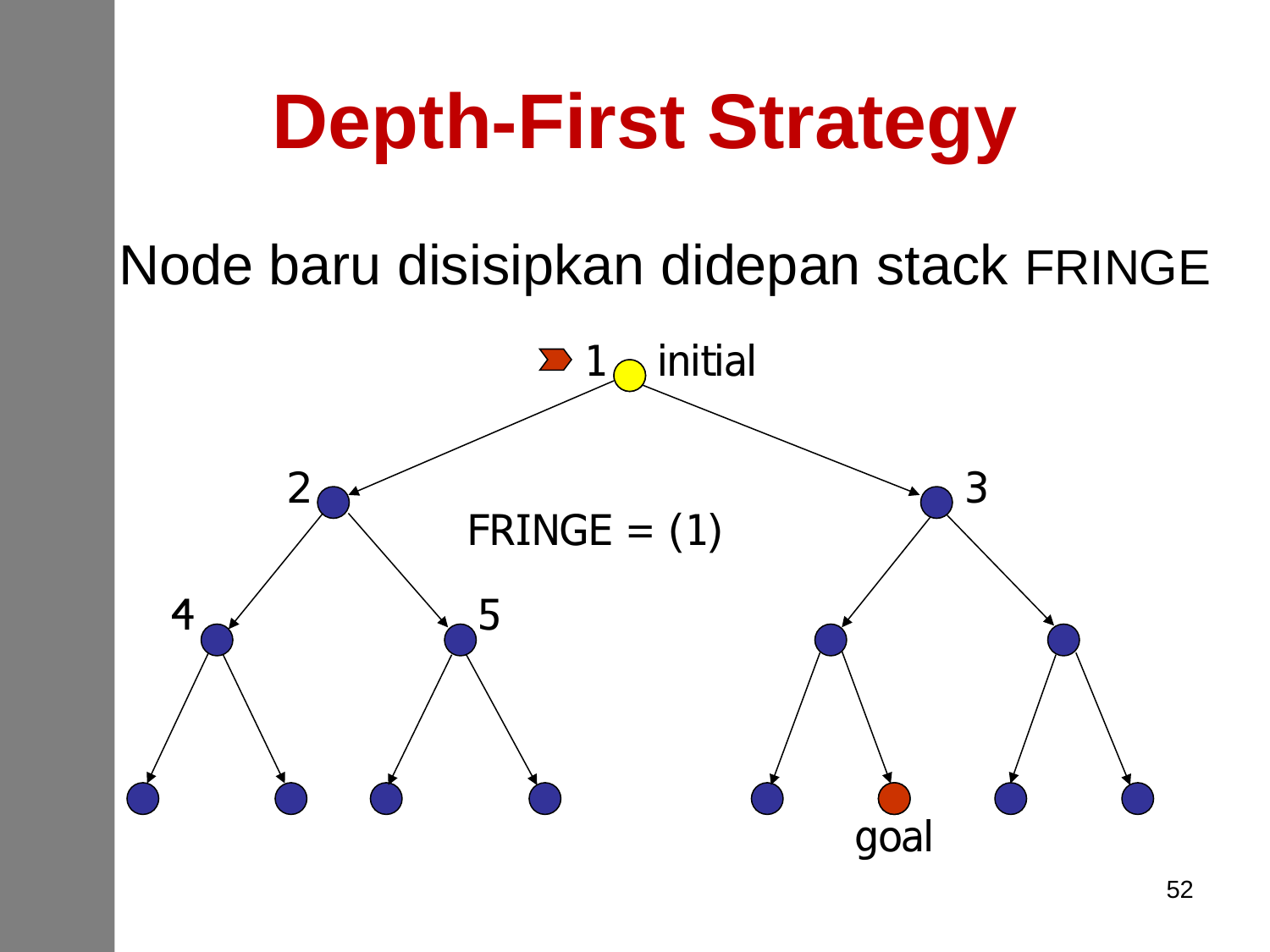

# Depth-First Strategy
Node baru disisipkan didepan stack FRINGE
1
initial

FRINGE = (1)

2
3
4
5
goal
52